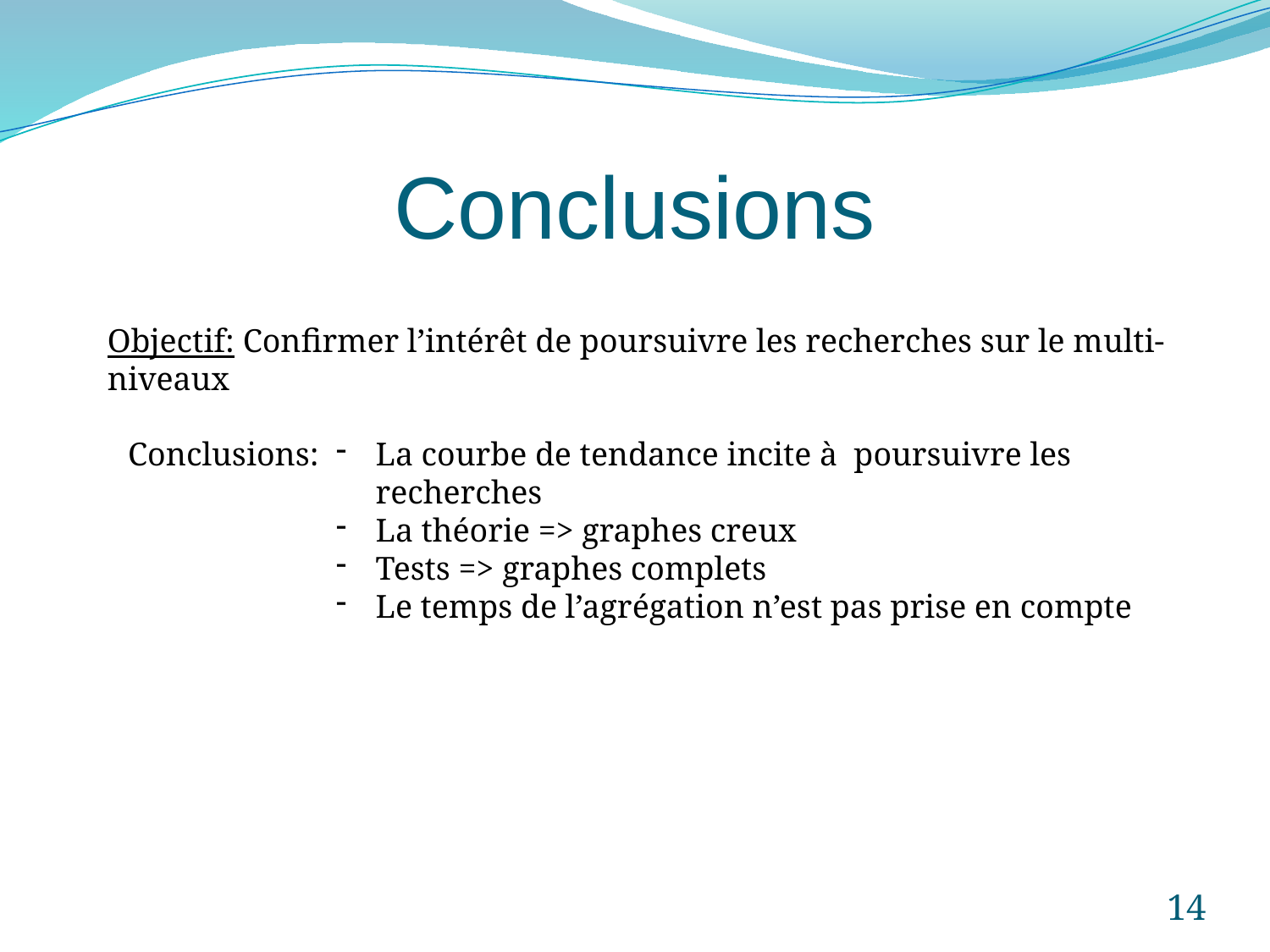

# Conclusions
Objectif: Confirmer l’intérêt de poursuivre les recherches sur le multi-niveaux
Conclusions:
La courbe de tendance incite à  poursuivre les recherches
La théorie => graphes creux
Tests => graphes complets
Le temps de l’agrégation n’est pas prise en compte

14